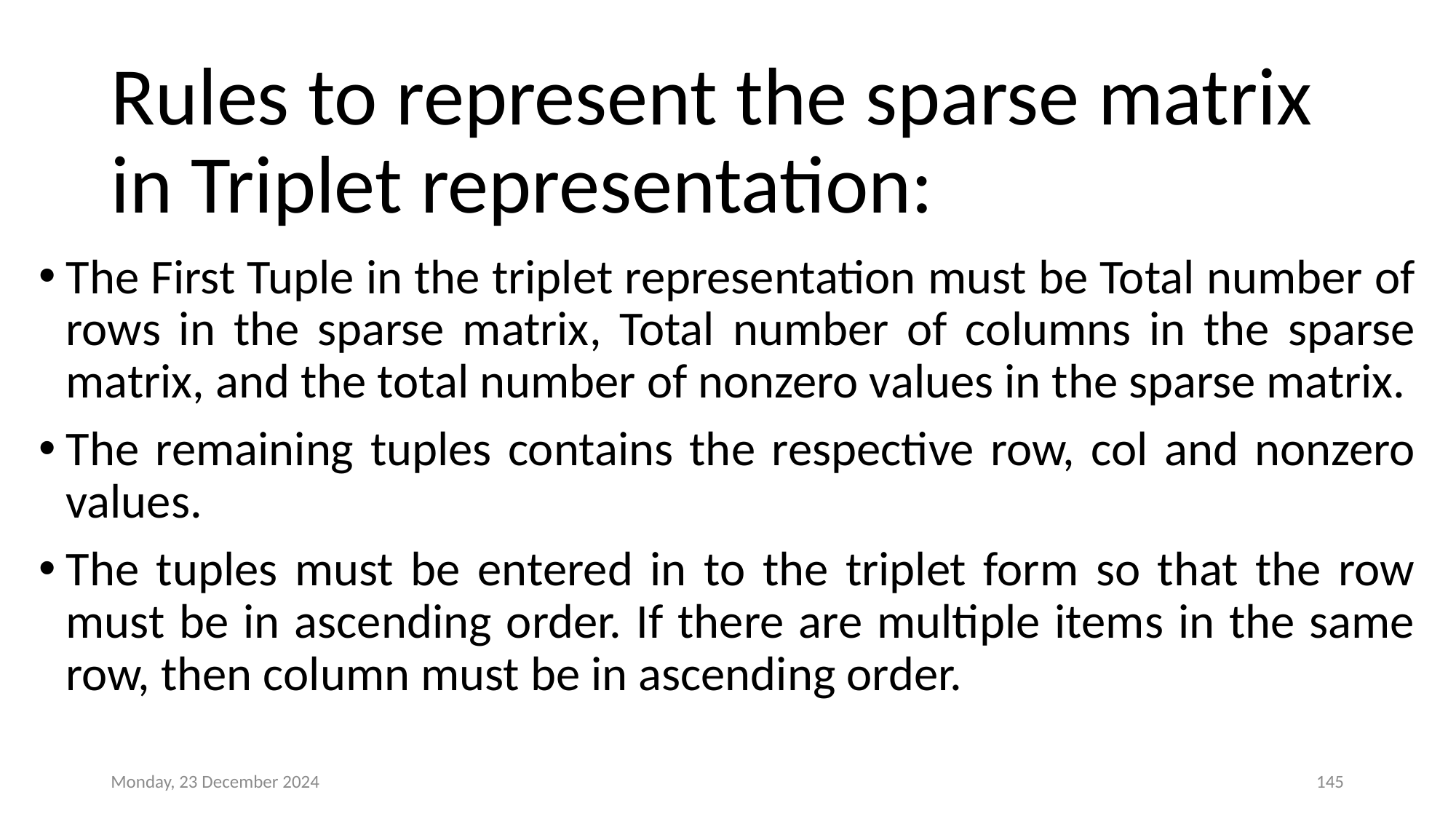

# Rules to represent the sparse matrix in Triplet representation:
The First Tuple in the triplet representation must be Total number of rows in the sparse matrix, Total number of columns in the sparse matrix, and the total number of nonzero values in the sparse matrix.
The remaining tuples contains the respective row, col and nonzero values.
The tuples must be entered in to the triplet form so that the row must be in ascending order. If there are multiple items in the same row, then column must be in ascending order.
Monday, 23 December 2024
145